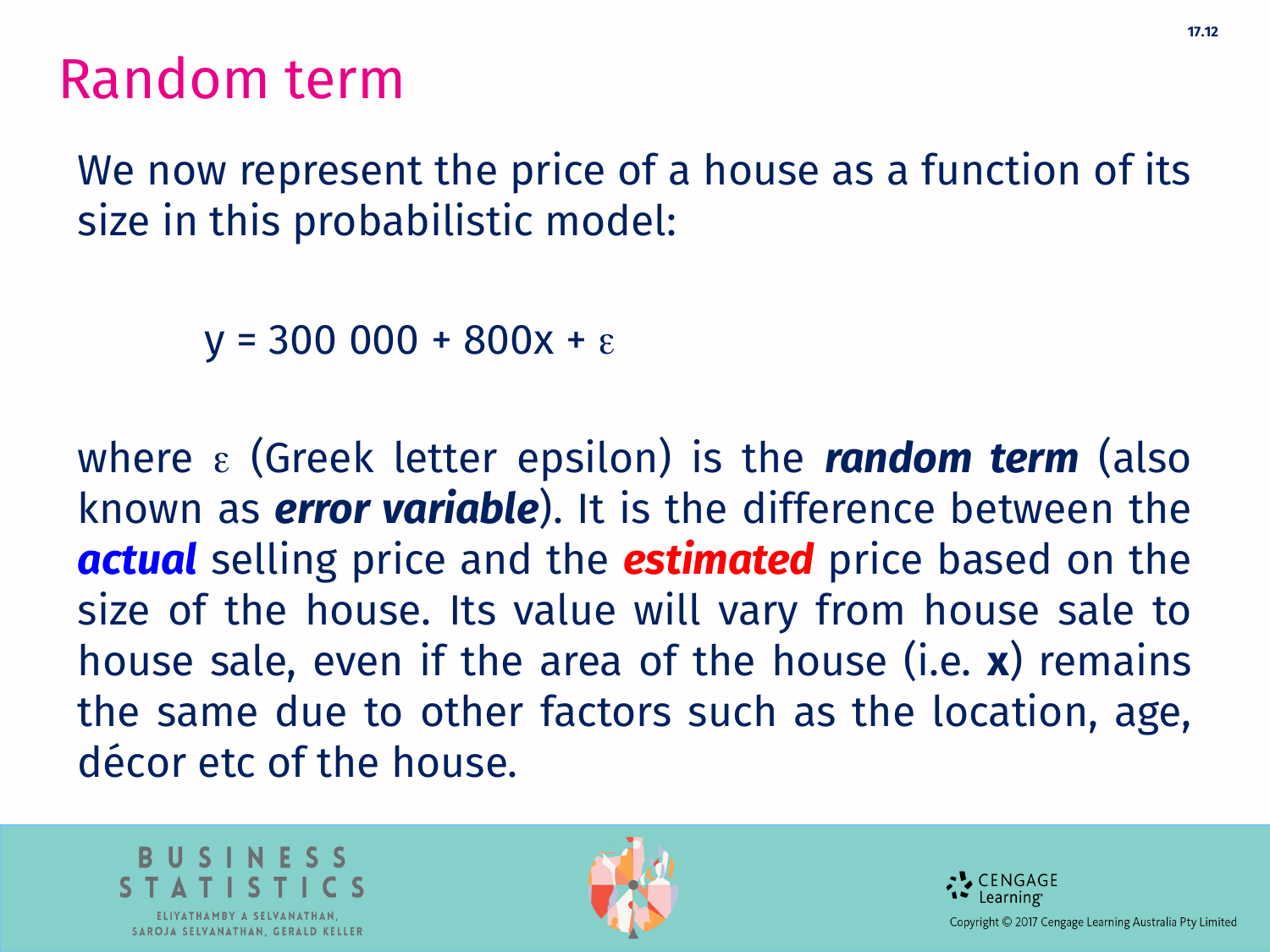

17.12
# Random term
We now represent the price of a house as a function of its size in this probabilistic model:

	y = 300 000 + 800x + ε

where ε (Greek letter epsilon) is the random term (also known as error variable). It is the difference between the actual selling price and the estimated price based on the size of the house. Its value will vary from house sale to house sale, even if the area of the house (i.e. x) remains the same due to other factors such as the location, age, décor etc of the house.